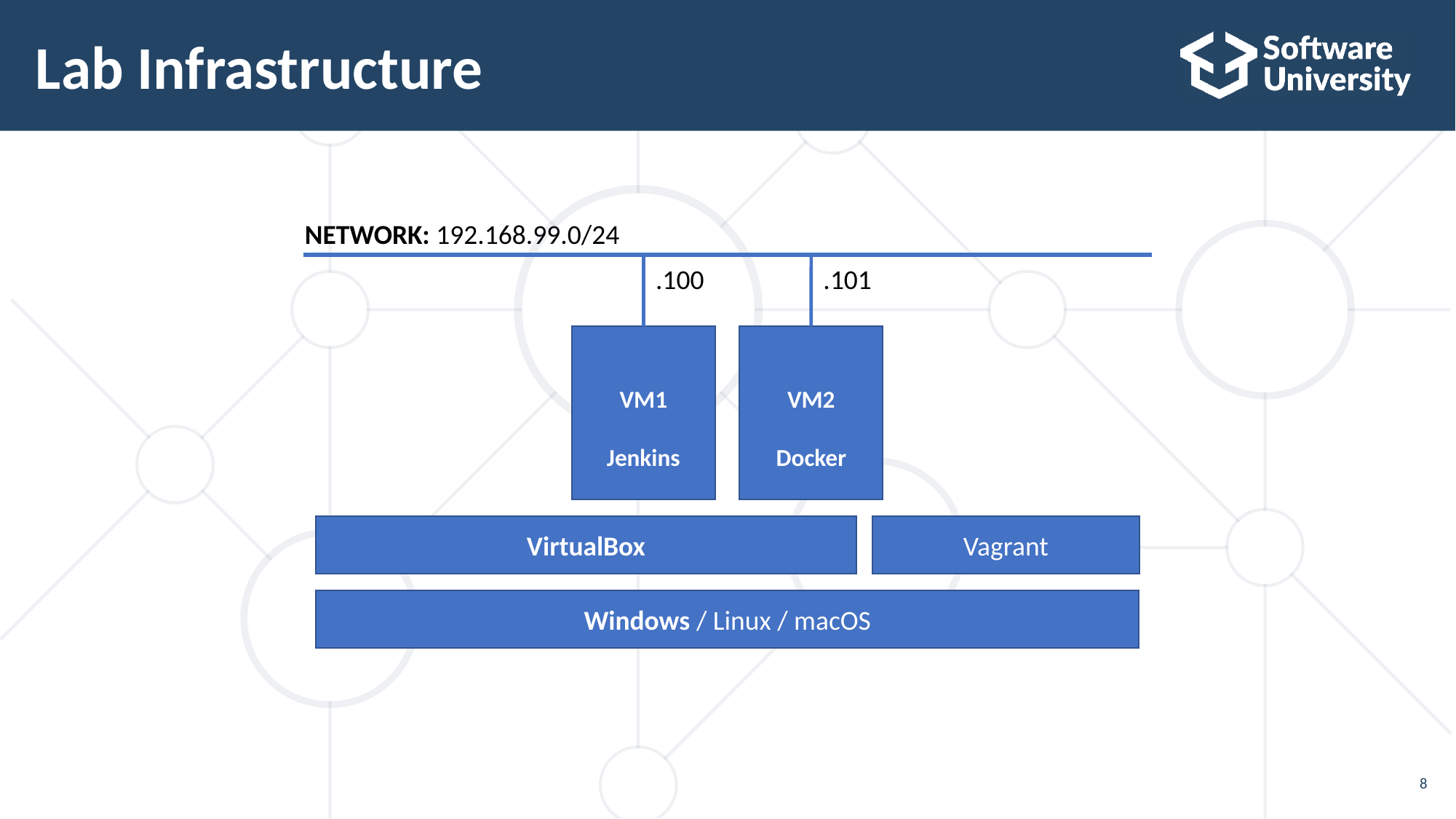

# Lab Infrastructure
NETWORK: 192.168.99.0/24
.100
.101

VM1

Jenkins

VM2

Docker
VirtualBox
Vagrant
Windows / Linux / macOS
8